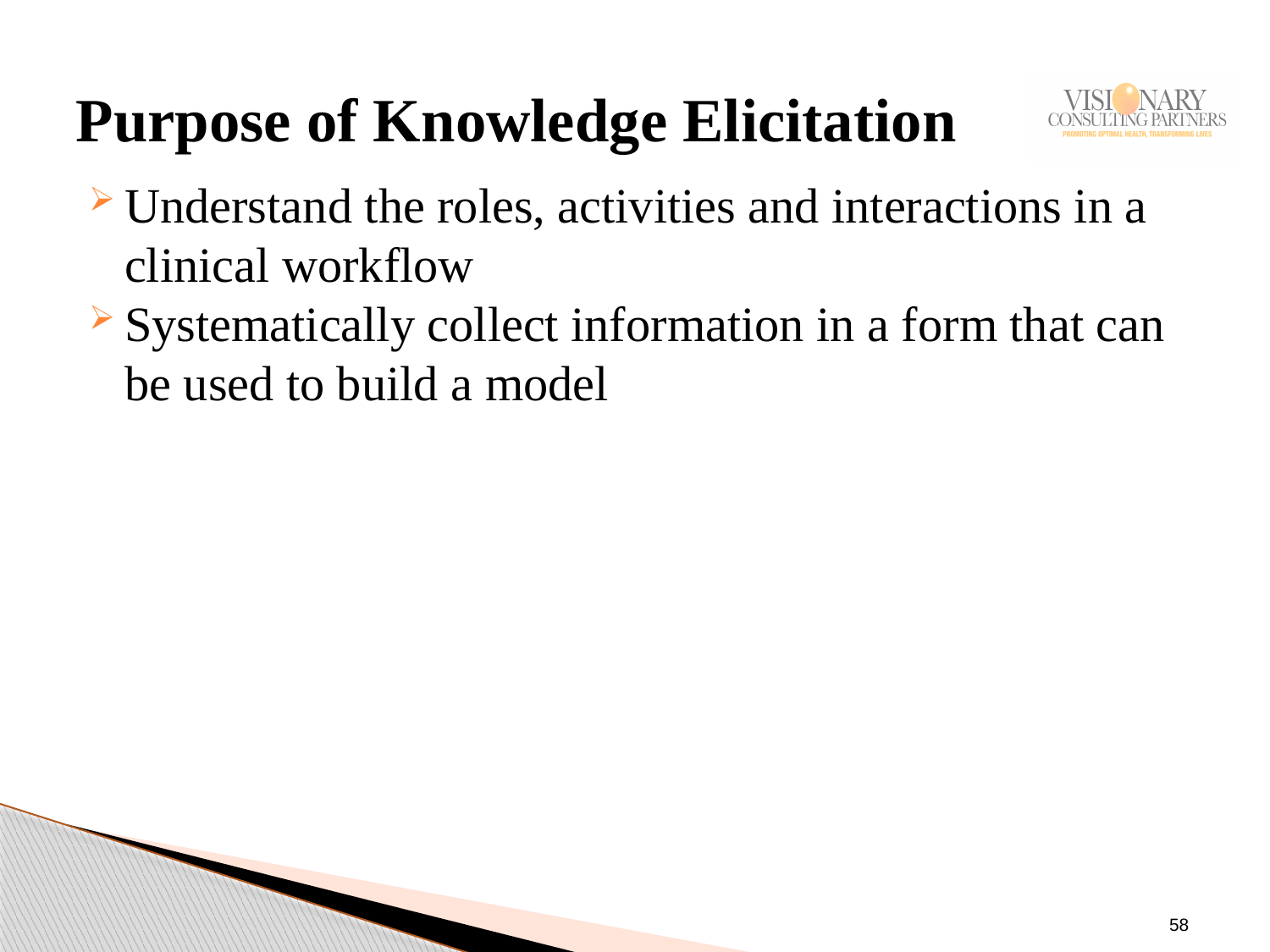

# Purpose of Knowledge Elicitation
Understand the roles, activities and interactions in a clinical workflow
Systematically collect information in a form that can be used to build a model
58